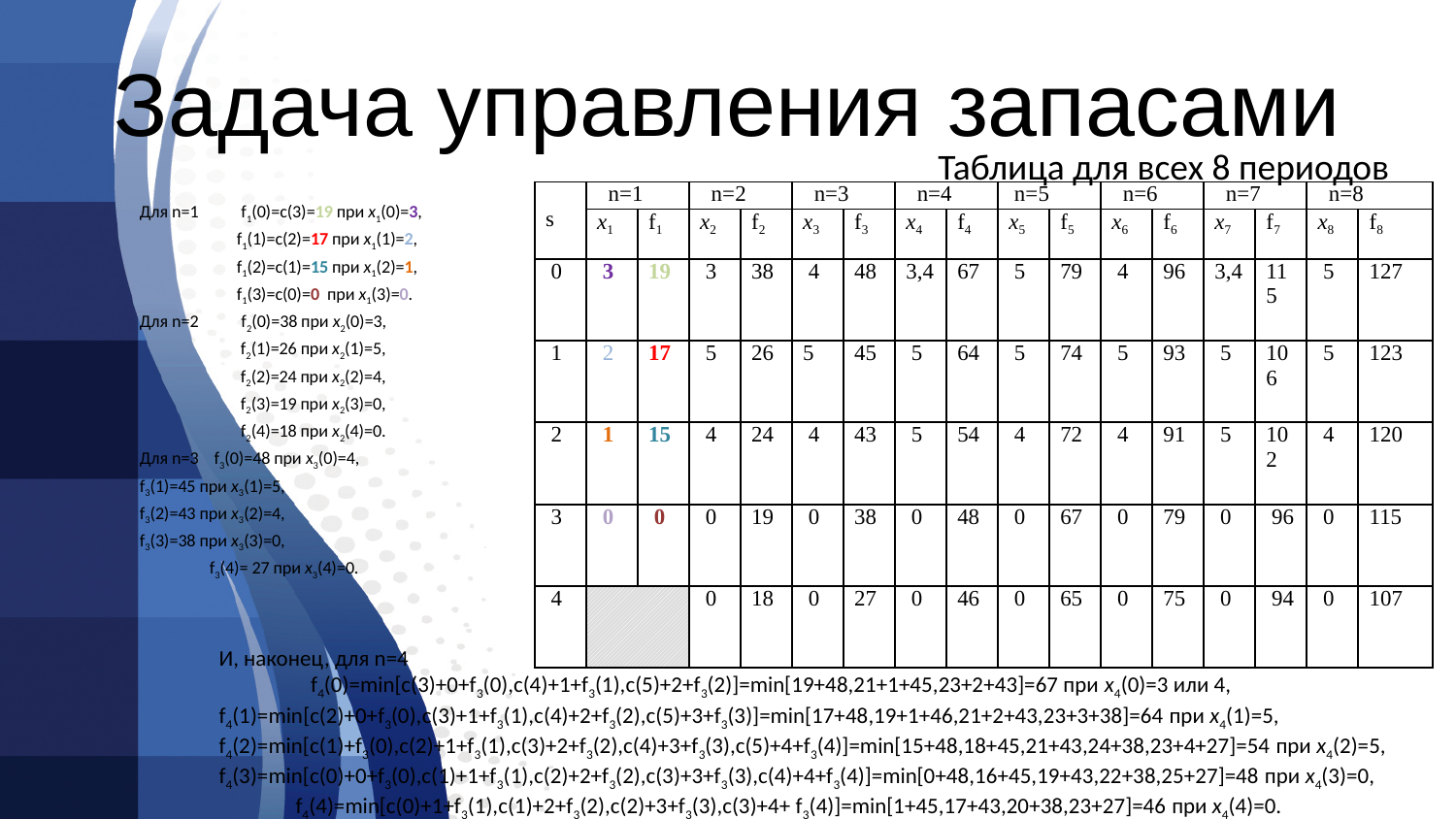

# Задача управления запасами
Таблица для всех 8 периодов
| s | n=1 |  | n=2 |  | n=3 |  | n=4 |  | n=5 |  | n=6 |  | n=7 |  | n=8 |  |
| --- | --- | --- | --- | --- | --- | --- | --- | --- | --- | --- | --- | --- | --- | --- | --- | --- |
|  | х1 | f1 | x2 | f2 | x3 | f3 | x4 | f4 | x5 | f5 | x6 | f6 | x7 | f7 | x8 | f8 |
| 0 | 3 | 19 | 3 | 38 | 4 | 48 | 3,4 | 67 | 5 | 79 | 4 | 96 | 3,4 | 115 | 5 | 127 |
| 1 | 2 | 17 | 5 | 26 | 5 | 45 | 5 | 64 | 5 | 74 | 5 | 93 | 5 | 106 | 5 | 123 |
| 2 | 1 | 15 | 4 | 24 | 4 | 43 | 5 | 54 | 4 | 72 | 4 | 91 | 5 | 102 | 4 | 120 |
| 3 | 0 | 0 | 0 | 19 | 0 | 38 | 0 | 48 | 0 | 67 | 0 | 79 | 0 | 96 | 0 | 115 |
| 4 |  |  | 0 | 18 | 0 | 27 | 0 | 46 | 0 | 65 | 0 | 75 | 0 | 94 | 0 | 107 |
Для n=1           f1(0)=с(3)=19 при x1(0)=3,
                         f1(1)=с(2)=17 при x1(1)=2,
                         f1(2)=с(1)=15 при x1(2)=1,
                         f1(3)=с(0)=0  при x1(3)=0.
Для n=2           f2(0)=38 при x2(0)=3,
                          f2(1)=26 при x2(1)=5,
                          f2(2)=24 при x2(2)=4,
                          f2(3)=19 при x2(3)=0,
                          f2(4)=18 при x2(4)=0.
Для n=3    f3(0)=48 при x3(0)=4,
f3(1)=45 при x3(1)=5,
f3(2)=43 при x3(2)=4,
f3(3)=38 при x3(3)=0,
                  f3(4)= 27 при x3(4)=0.

И, наконец, для n=4
                  f4(0)=min[с(3)+0+f3(0),c(4)+1+f3(1),c(5)+2+f3(2)]=min[19+48,21+1+45,23+2+43]=67 при x4(0)=3 или 4,             f4(1)=min[с(2)+0+f3(0),c(3)+1+f3(1),c(4)+2+f3(2),c(5)+3+f3(3)]=min[17+48,19+1+46,21+2+43,23+3+38]=64 при x4(1)=5,
f4(2)=min[с(1)+f3(0),c(2)+1+f3(1),c(3)+2+f3(2),c(4)+3+f3(3),c(5)+4+f3(4)]=min[15+48,18+45,21+43,24+38,23+4+27]=54 при x4(2)=5,
f4(3)=min[с(0)+0+f3(0),c(1)+1+f3(1),c(2)+2+f3(2),c(3)+3+f3(3),c(4)+4+f3(4)]=min[0+48,16+45,19+43,22+38,25+27]=48 при x4(3)=0,
               f4(4)=min[с(0)+1+f3(1),c(1)+2+f3(2),c(2)+3+f3(3),c(3)+4+ f3(4)]=min[1+45,17+43,20+38,23+27]=46 при x4(4)=0.